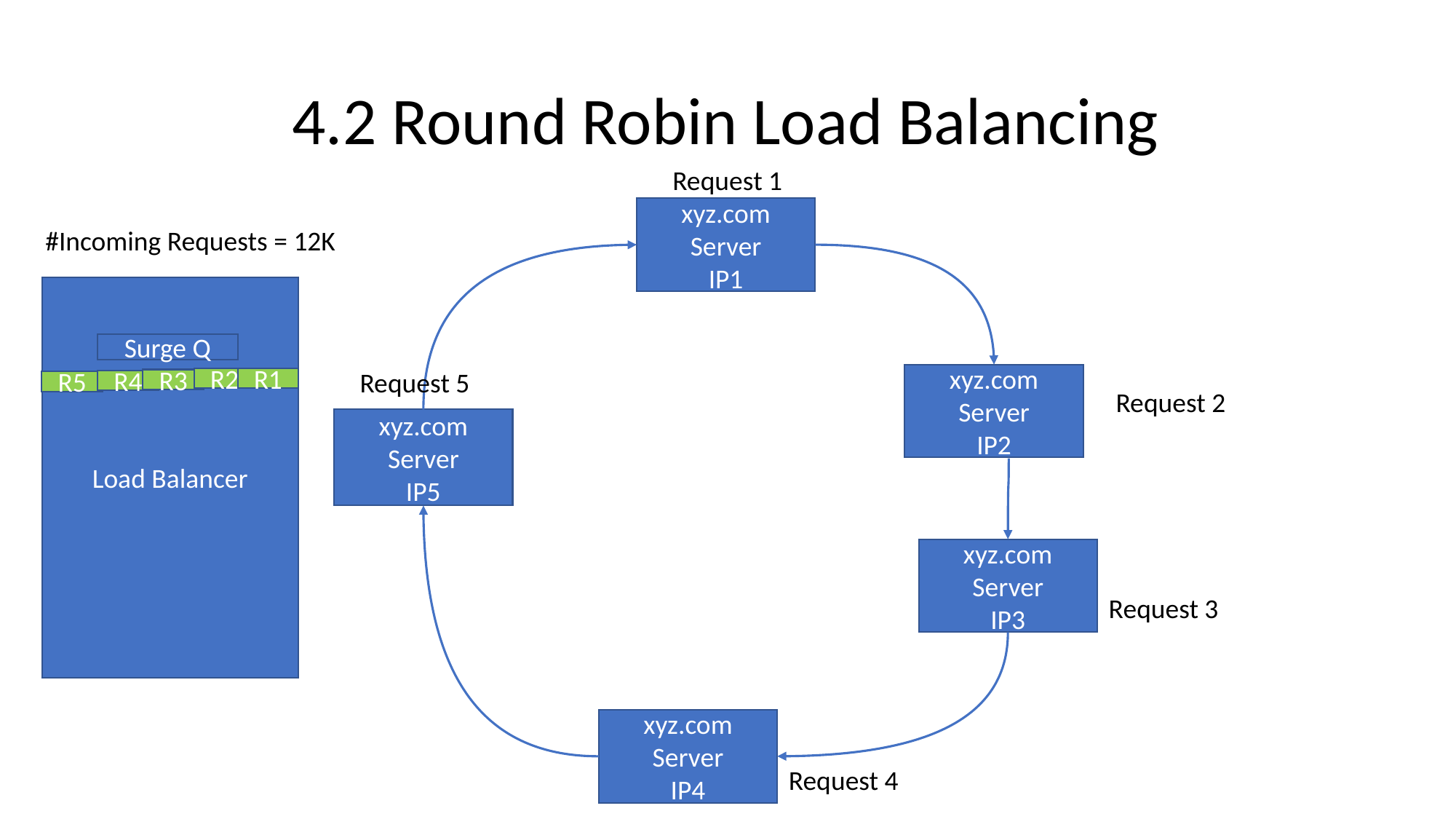

# 4.2 Round Robin Load Balancing
Request 1
xyz.com
Server
IP1
#Incoming Requests = 12K

Load Balancer
Surge Q
Request 5
xyz.com
Server
IP2
R2
R1
R3
R4
R5
Request 2
xyz.com
Server
IP5
xyz.com
Server
IP3
Request 3
xyz.com
Server
IP4
Request 4